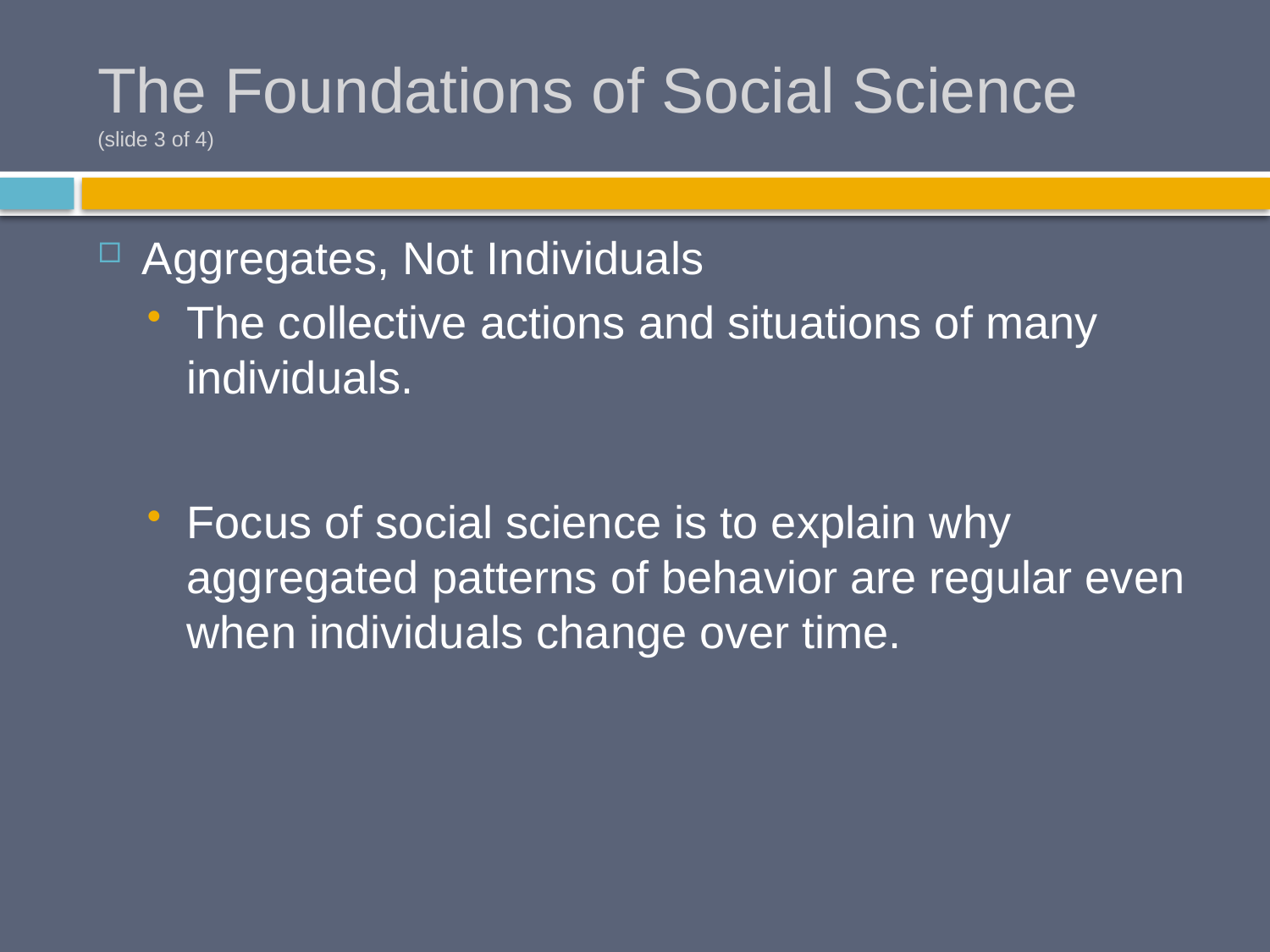

# The Foundations of Social Science (slide 3 of 4)
Aggregates, Not Individuals
The collective actions and situations of many individuals.

Focus of social science is to explain why aggregated patterns of behavior are regular even when individuals change over time.